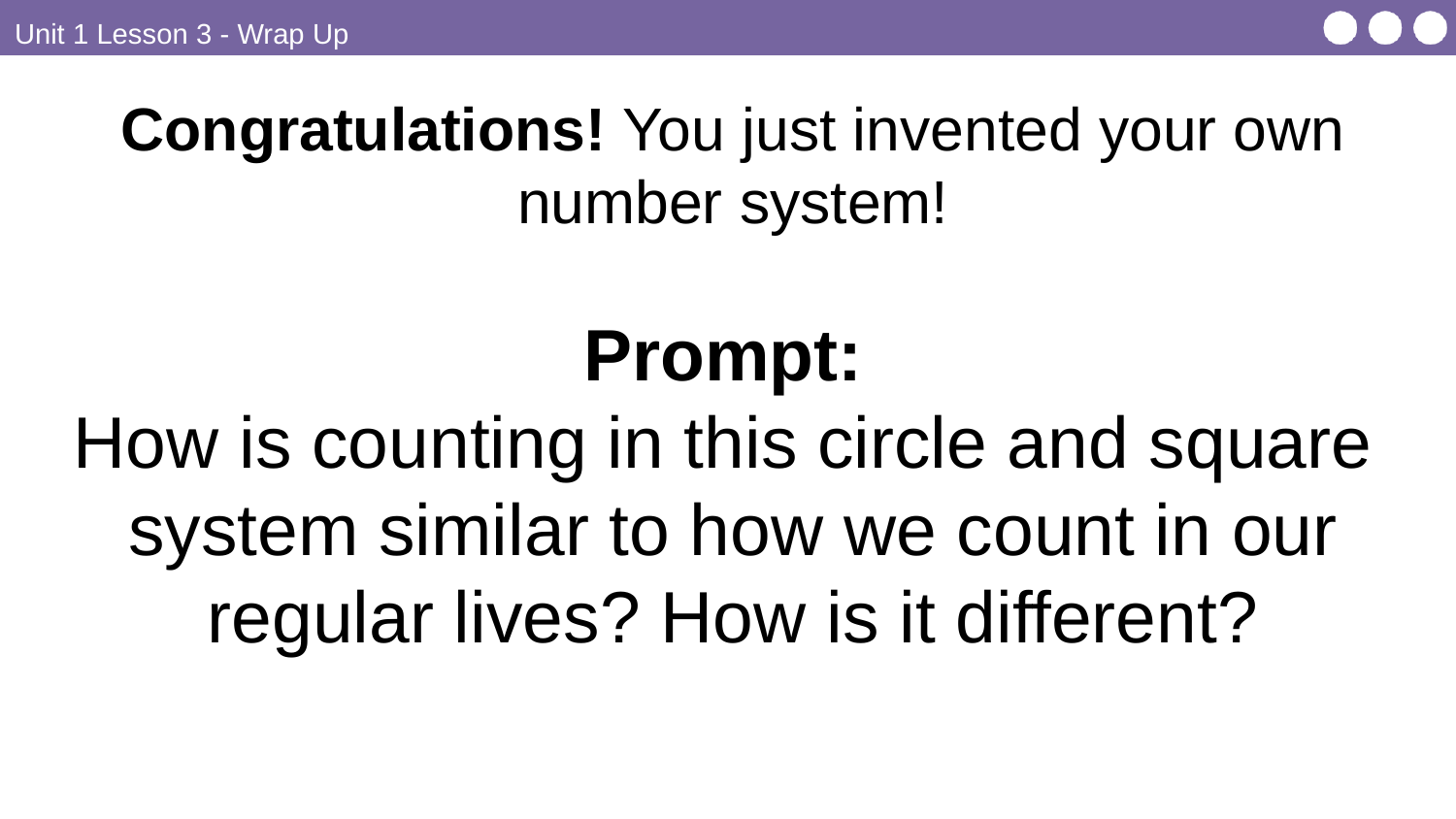

Unit 1 Lesson 3 - Wrap Up
Congratulations! You just invented your own number system!

Prompt:
How is counting in this circle and square
system similar to how we count in our regular lives? How is it different?